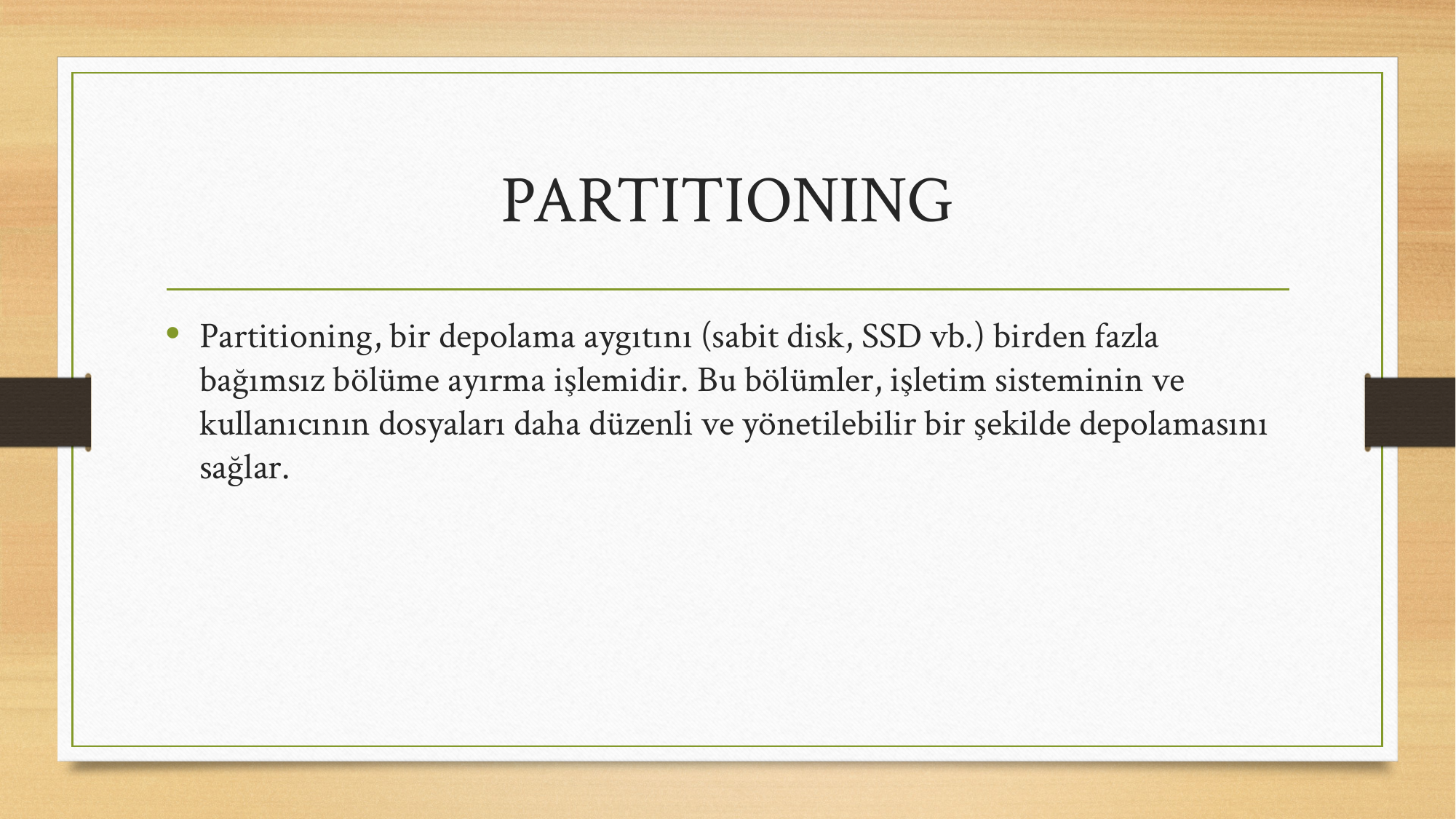

# PARTITIONING
Partitioning, bir depolama aygıtını (sabit disk, SSD vb.) birden fazla bağımsız bölüme ayırma işlemidir. Bu bölümler, işletim sisteminin ve kullanıcının dosyaları daha düzenli ve yönetilebilir bir şekilde depolamasını sağlar.